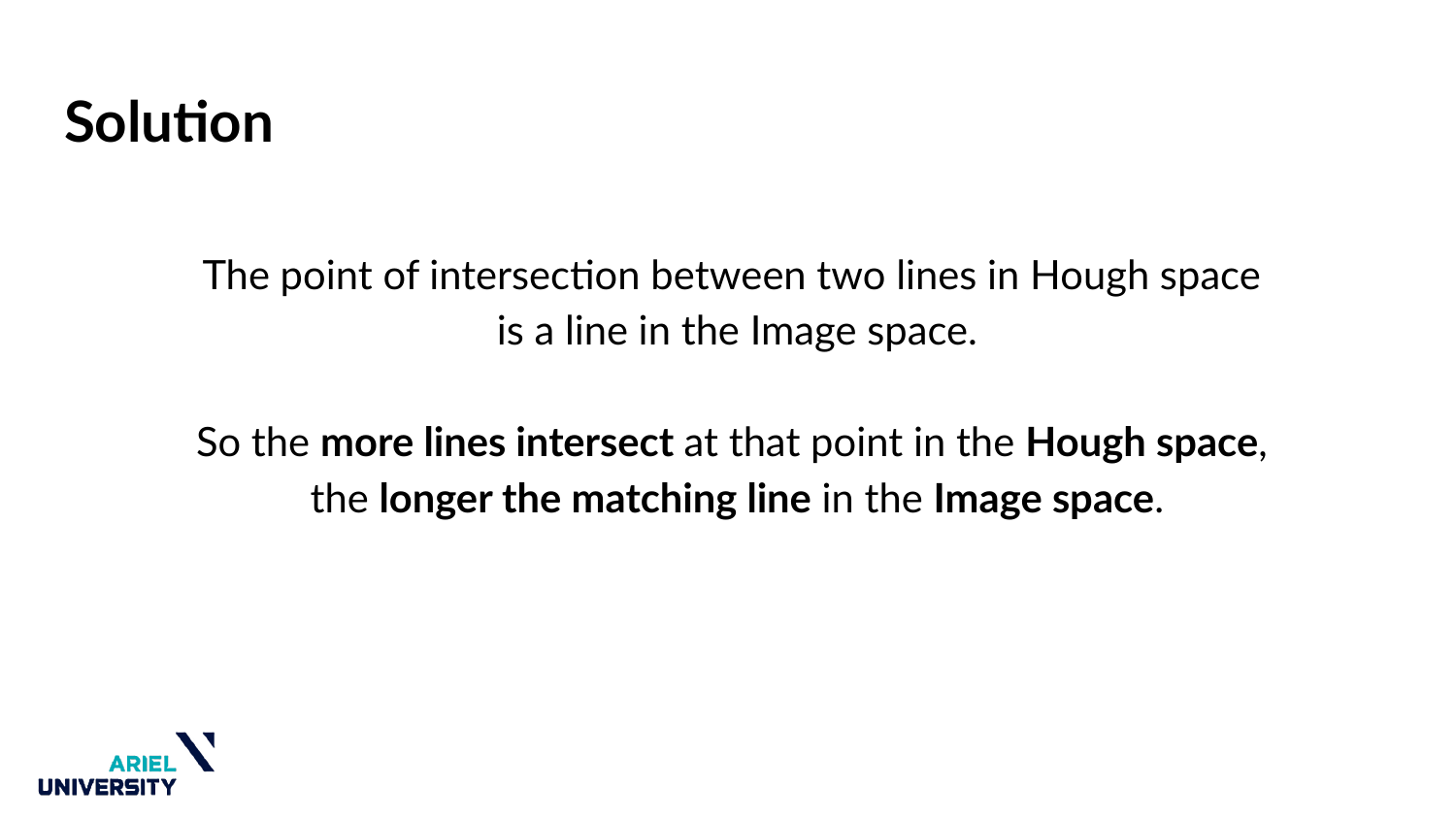

# Solution

The point of intersection between two lines in Hough space
is a line in the Image space.
So the more lines intersect at that point in the Hough space,
the longer the matching line in the Image space.